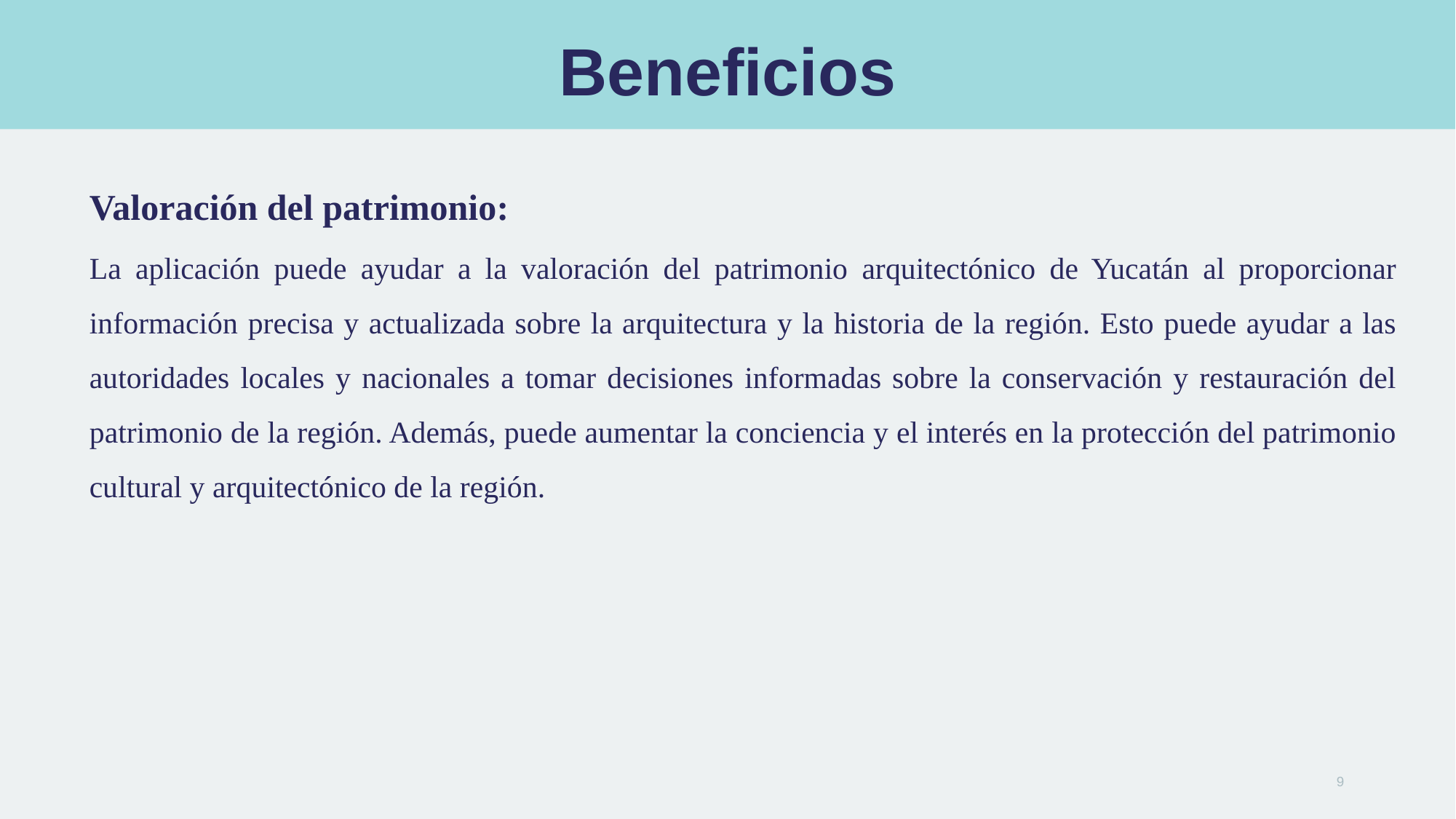

# Beneficios
Valoración del patrimonio:
La aplicación puede ayudar a la valoración del patrimonio arquitectónico de Yucatán al proporcionar información precisa y actualizada sobre la arquitectura y la historia de la región. Esto puede ayudar a las autoridades locales y nacionales a tomar decisiones informadas sobre la conservación y restauración del patrimonio de la región. Además, puede aumentar la conciencia y el interés en la protección del patrimonio cultural y arquitectónico de la región.

9